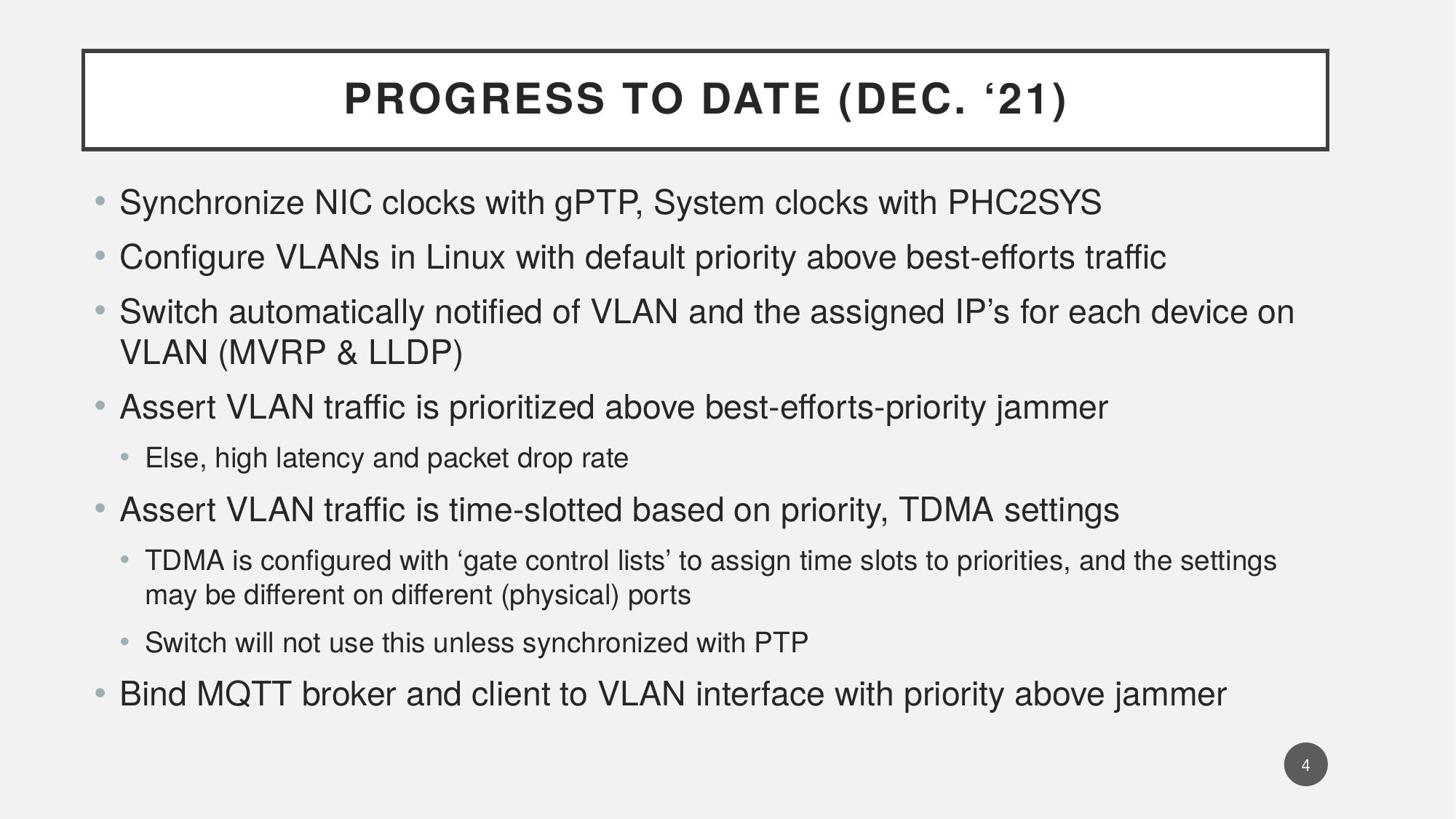

# Progress to Date (dec. ‘21)
Synchronize NIC clocks with gPTP, System clocks with PHC2SYS
Configure VLANs in Linux with default priority above best-efforts traffic
Switch automatically notified of VLAN and the assigned IP’s for each device on VLAN (MVRP & LLDP)
Assert VLAN traffic is prioritized above best-efforts-priority jammer
Else, high latency and packet drop rate
Assert VLAN traffic is time-slotted based on priority, TDMA settings
TDMA is configured with ‘gate control lists’ to assign time slots to priorities, and the settings may be different on different (physical) ports
Switch will not use this unless synchronized with PTP
Bind MQTT broker and client to VLAN interface with priority above jammer

4